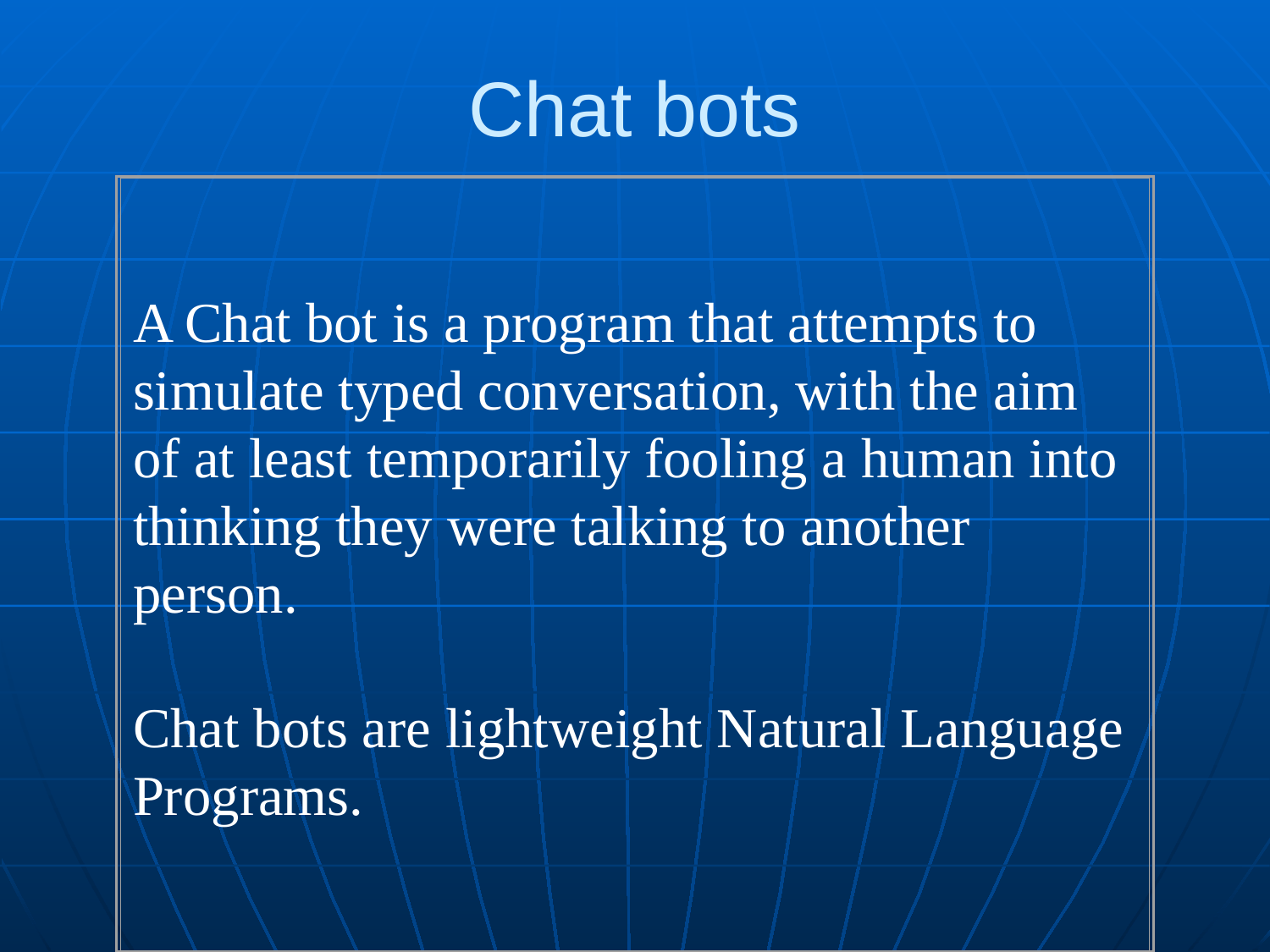

# Chat bots

A Chat bot is a program that attempts to simulate typed conversation, with the aim of at least temporarily fooling a human into thinking they were talking to another person.

Chat bots are lightweight Natural Language Programs.